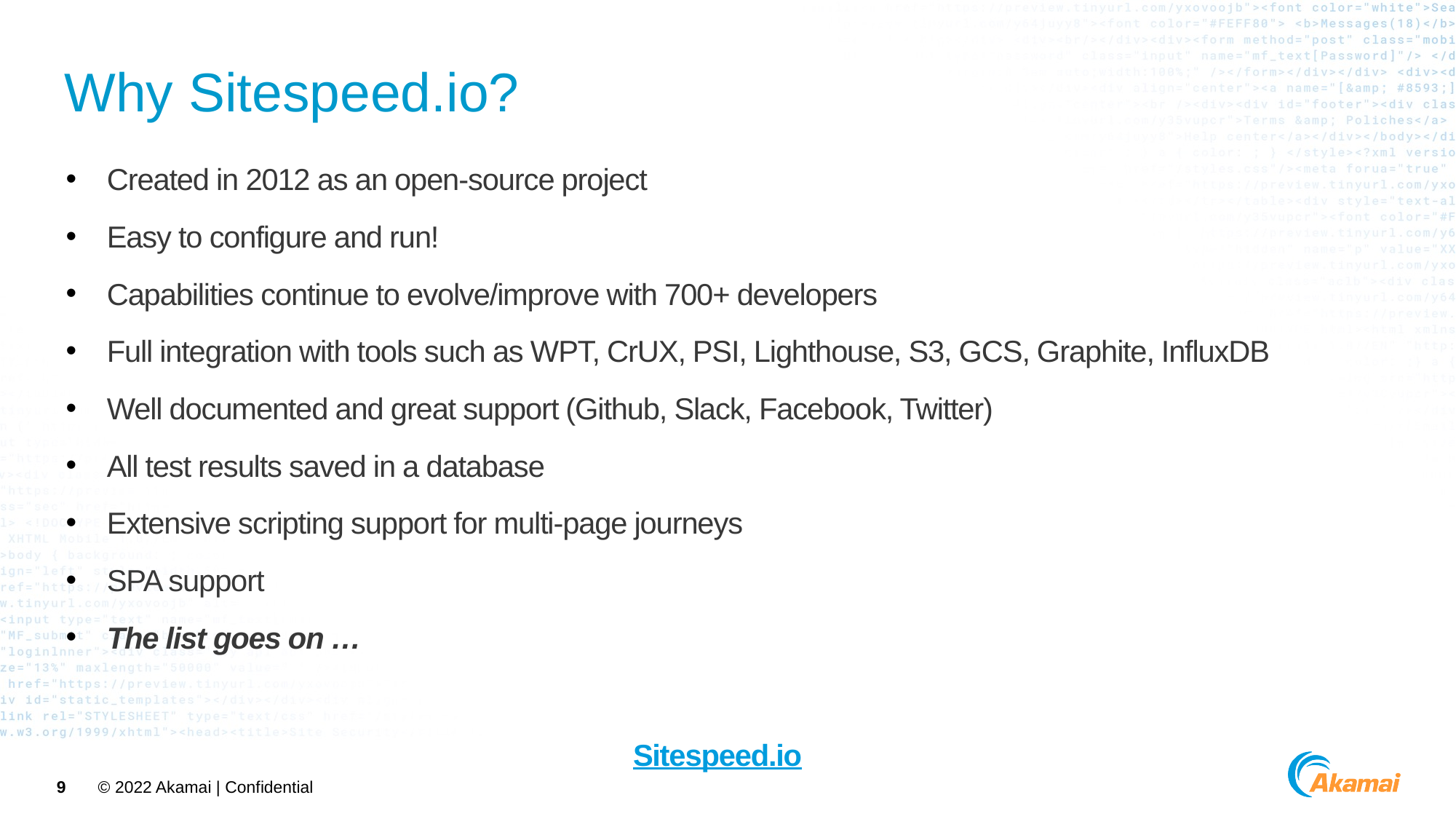

# Why Sitespeed.io?
Created in 2012 as an open-source project
Easy to configure and run!
Capabilities continue to evolve/improve with 700+ developers
Full integration with tools such as WPT, CrUX, PSI, Lighthouse, S3, GCS, Graphite, InfluxDB
Well documented and great support (Github, Slack, Facebook, Twitter)
All test results saved in a database
Extensive scripting support for multi-page journeys
SPA support
The list goes on …

Sitespeed.io